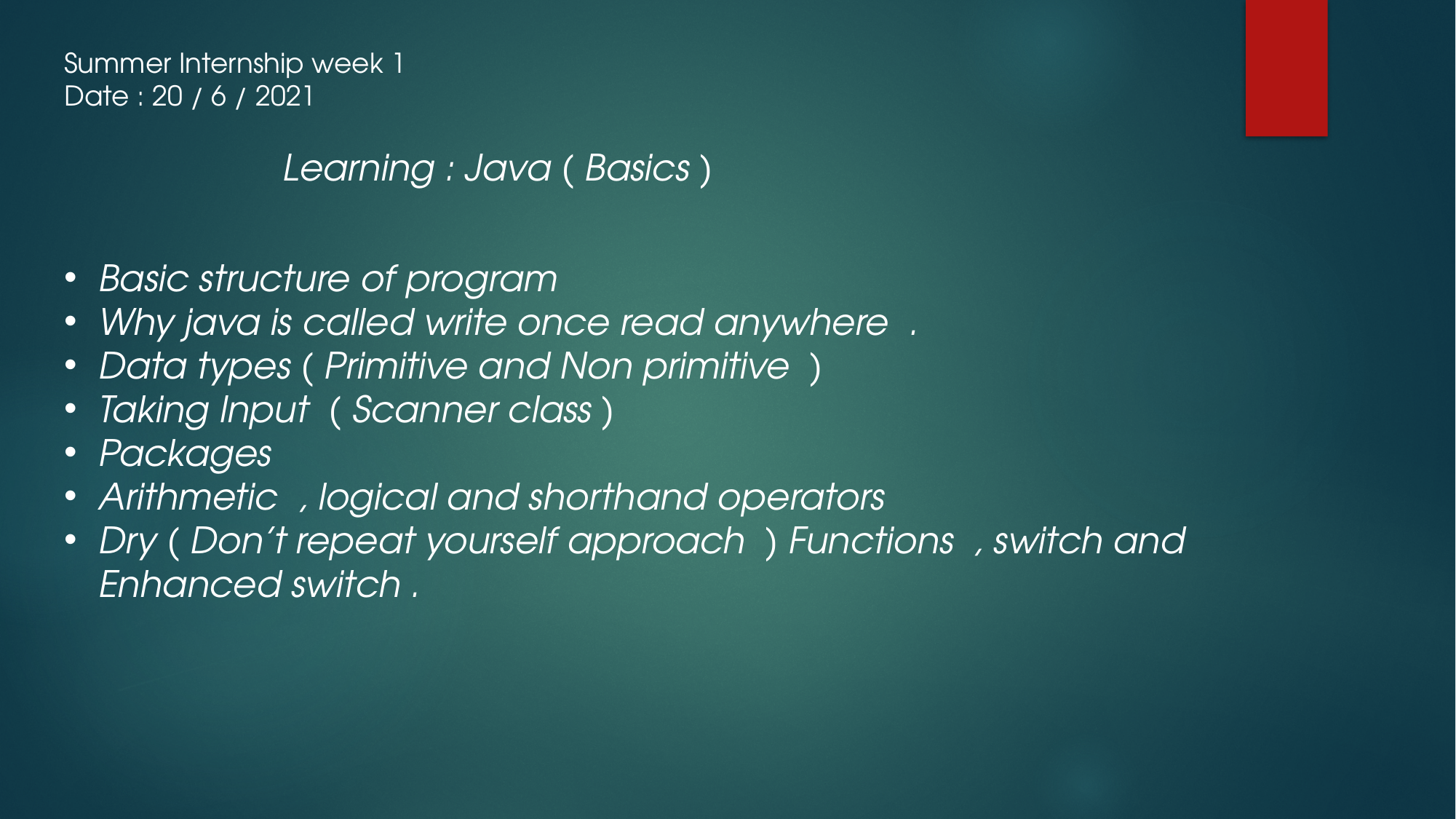

Summer Internship week 1
Date : 20 / 6 / 2021

		Learning : Java ( Basics )

Basic structure of program
Why java is called write once read anywhere  .
Data types ( Primitive and Non primitive  )
Taking Input  ( Scanner class )
Packages
Arithmetic  , logical and shorthand operators
Dry ( Don’t repeat yourself approach  ) Functions  , switch and Enhanced switch .